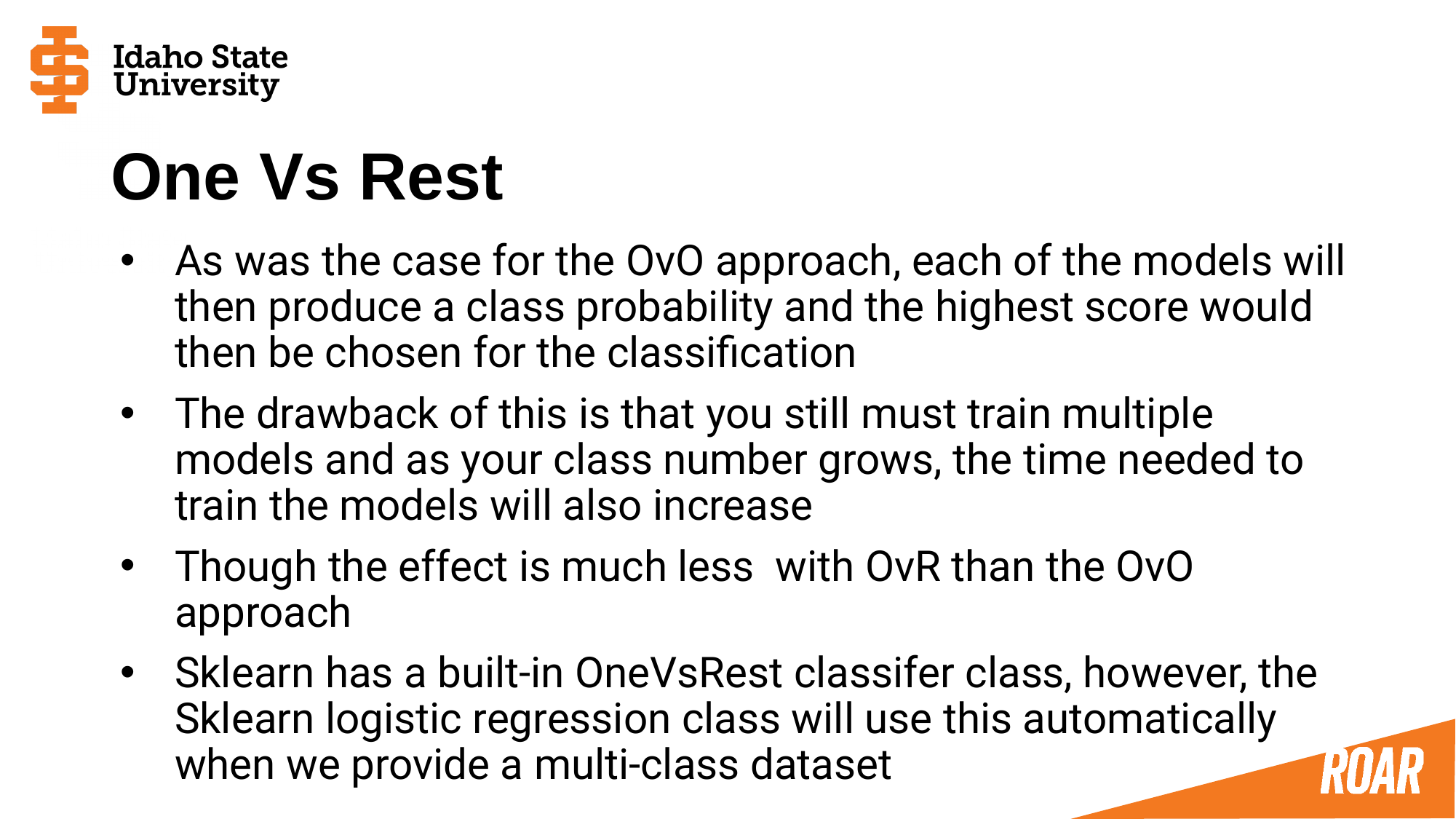

# One Vs Rest
As was the case for the OvO approach, each of the models will then produce a class probability and the highest score would then be chosen for the classification
The drawback of this is that you still must train multiple models and as your class number grows, the time needed to train the models will also increase
Though the effect is much less  with OvR than the OvO approach
Sklearn has a built-in OneVsRest classifer class, however, the Sklearn logistic regression class will use this automatically when we provide a multi-class dataset